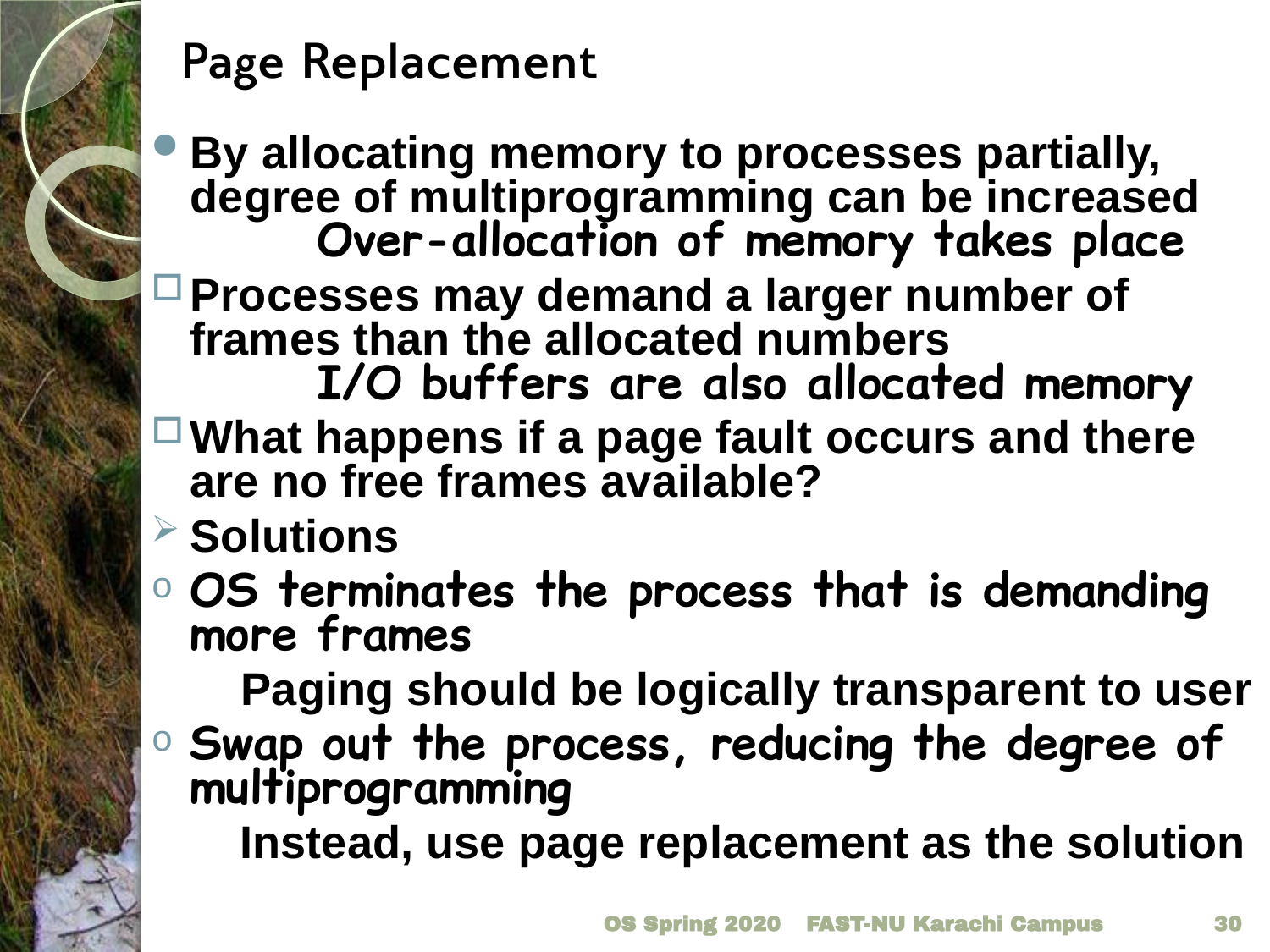

# Page Replacement
By allocating memory to processes partially, degree of multiprogramming can be increased
		Over-allocation of memory takes place
Processes may demand a larger number of frames than the allocated numbers
		I/O buffers are also allocated memory
What happens if a page fault occurs and there are no free frames available?
Solutions
OS terminates the process that is demanding more frames
	    Paging should be logically transparent to user
Swap out the process, reducing the degree of multiprogramming
       Instead, use page replacement as the solution
OS Spring 2020
FAST-NU Karachi Campus
30